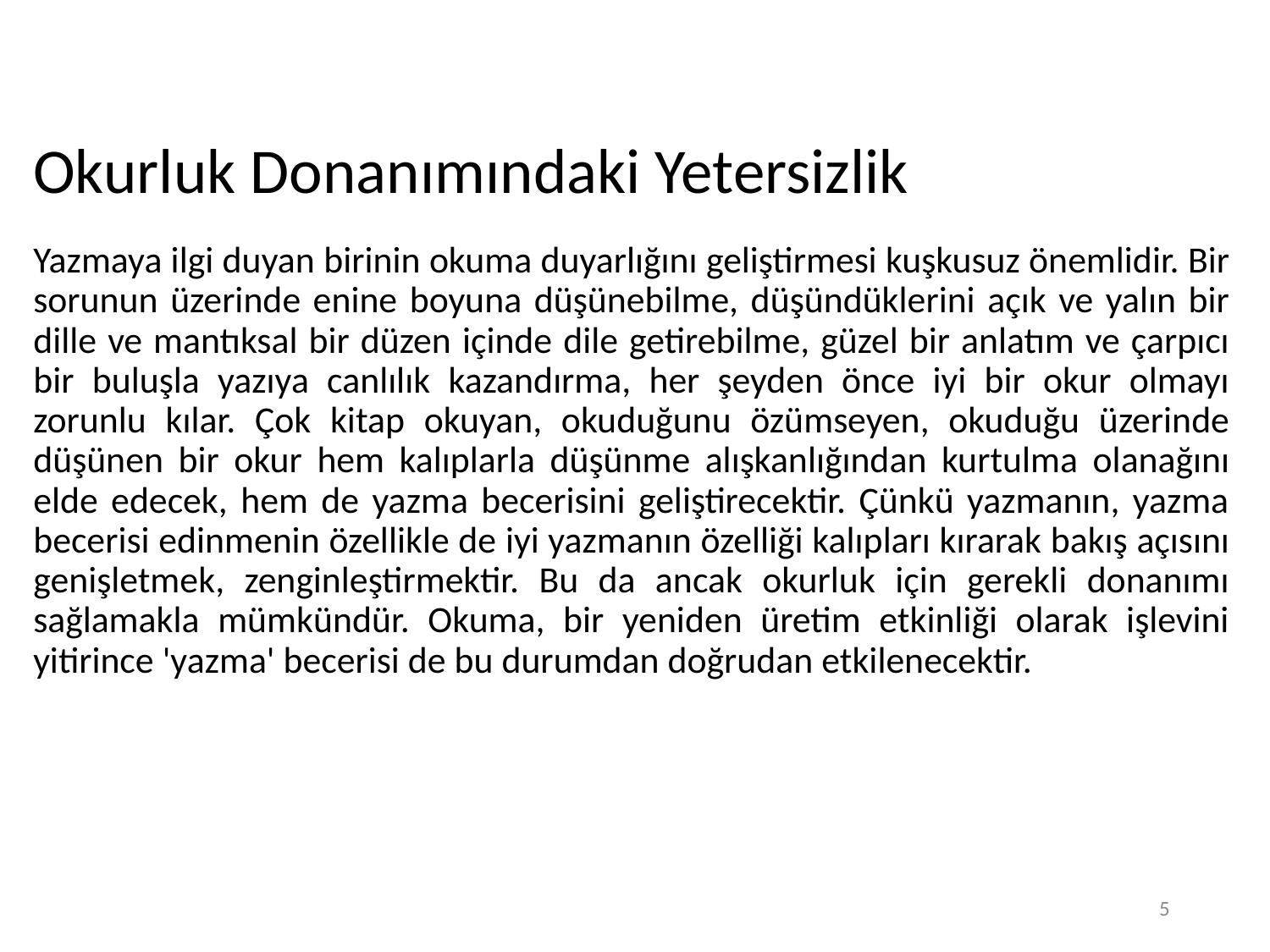

# Okurluk Donanımındaki Yetersizlik
Yazmaya ilgi duyan birinin okuma duyarlığını geliştirmesi kuşkusuz önemlidir. Bir sorunun üzerinde enine boyuna düşünebilme, düşündüklerini açık ve yalın bir dille ve mantıksal bir düzen içinde dile getirebilme, güzel bir anlatım ve çarpıcı bir buluşla yazıya canlılık kazandırma, her şeyden önce iyi bir okur olmayı zorunlu kılar. Çok kitap okuyan, okuduğunu özümseyen, okuduğu üzerinde düşünen bir okur hem kalıplarla düşünme alışkanlığından kurtulma olanağını elde edecek, hem de yazma becerisini geliştirecektir. Çünkü yazmanın, yazma becerisi edinmenin özellikle de iyi yazmanın özelliği kalıpları kırarak bakış açısını genişletmek, zenginleştirmektir. Bu da ancak okurluk için gerekli donanımı sağlamakla mümkündür. Okuma, bir yeniden üretim etkinliği olarak işlevini yitirince 'yazma' becerisi de bu durumdan doğrudan etkilenecektir.

5